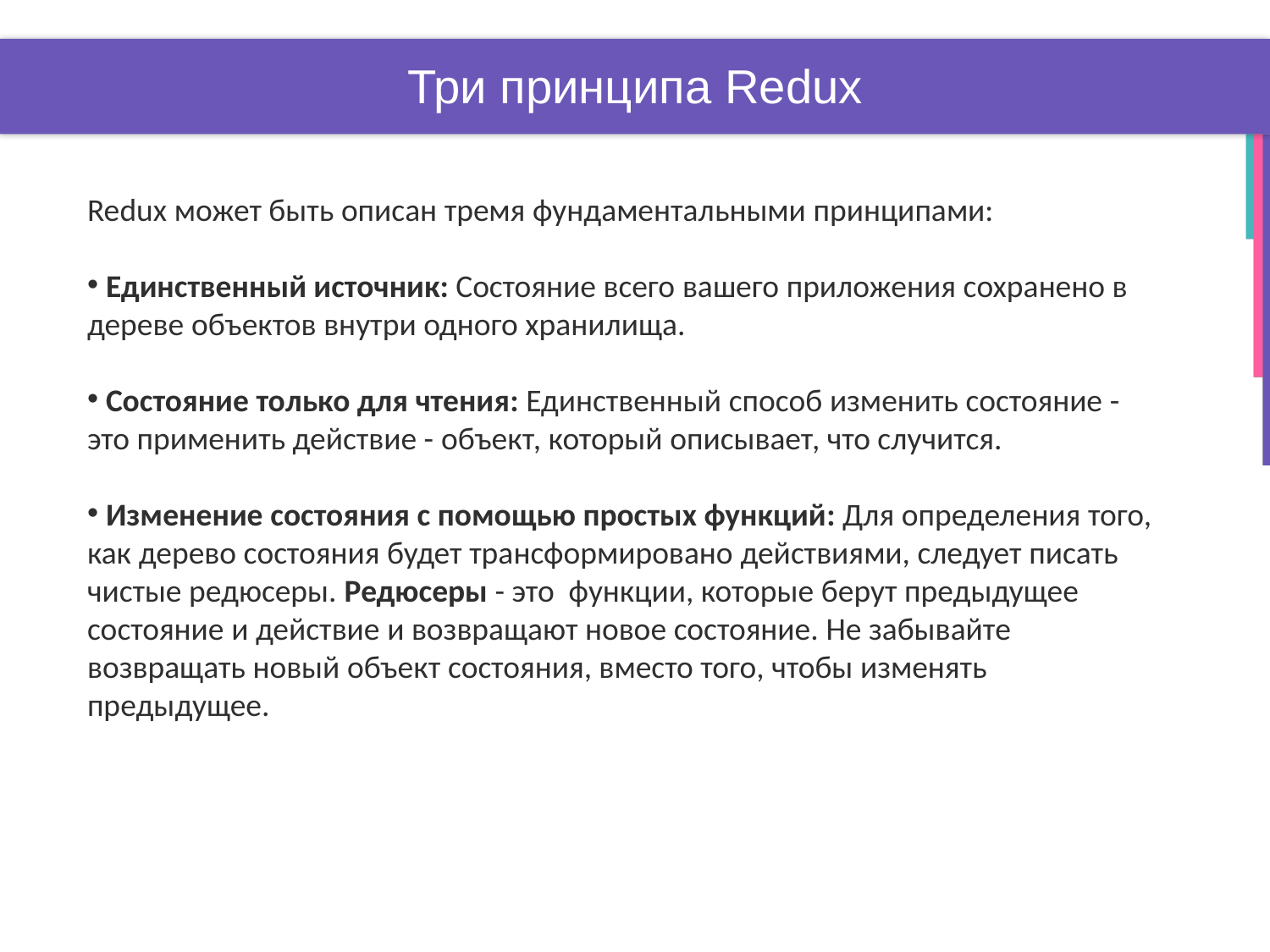

# Три принципа Redux
Redux может быть описан тремя фундаментальными принципами:

 Единственный источник: Состояние всего вашего приложения сохранено в дереве объектов внутри одного хранилища.

 Состояние только для чтения: Единственный способ изменить состояние - это применить действие - объект, который описывает, что случится.

 Изменение состояния с помощью простых функций: Для определения того, как дерево состояния будет трансформировано действиями, следует писать чистые редюсеры. Редюсеры - это  функции, которые берут предыдущее состояние и действие и возвращают новое состояние. Не забывайте возвращать новый объект состояния, вместо того, чтобы изменять предыдущее.